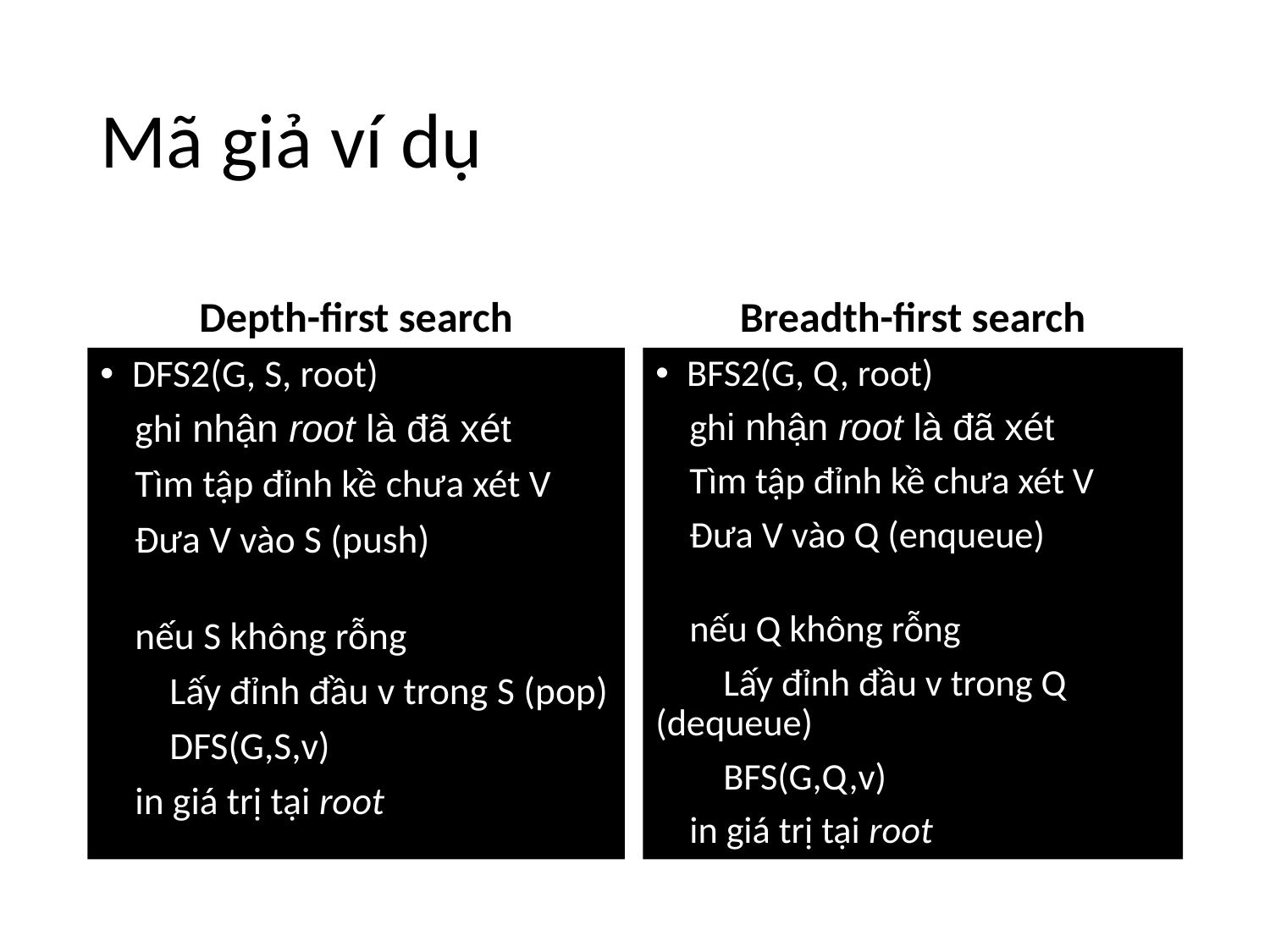

# Mã giả ví dụ
Depth-first search
Breadth-first search
DFS2(G, S, root)
    ghi nhận root là đã xét
    Tìm tập đỉnh kề chưa xét V
    Đưa V vào S (push)
    nếu S không rỗng
        Lấy đỉnh đầu v trong S (pop)
        DFS(G,S,v)
    in giá trị tại root

BFS2(G, Q, root)
    ghi nhận root là đã xét
    Tìm tập đỉnh kề chưa xét V
    Đưa V vào Q (enqueue)
    nếu Q không rỗng
        Lấy đỉnh đầu v trong Q (dequeue)
        BFS(G,Q,v)
    in giá trị tại root